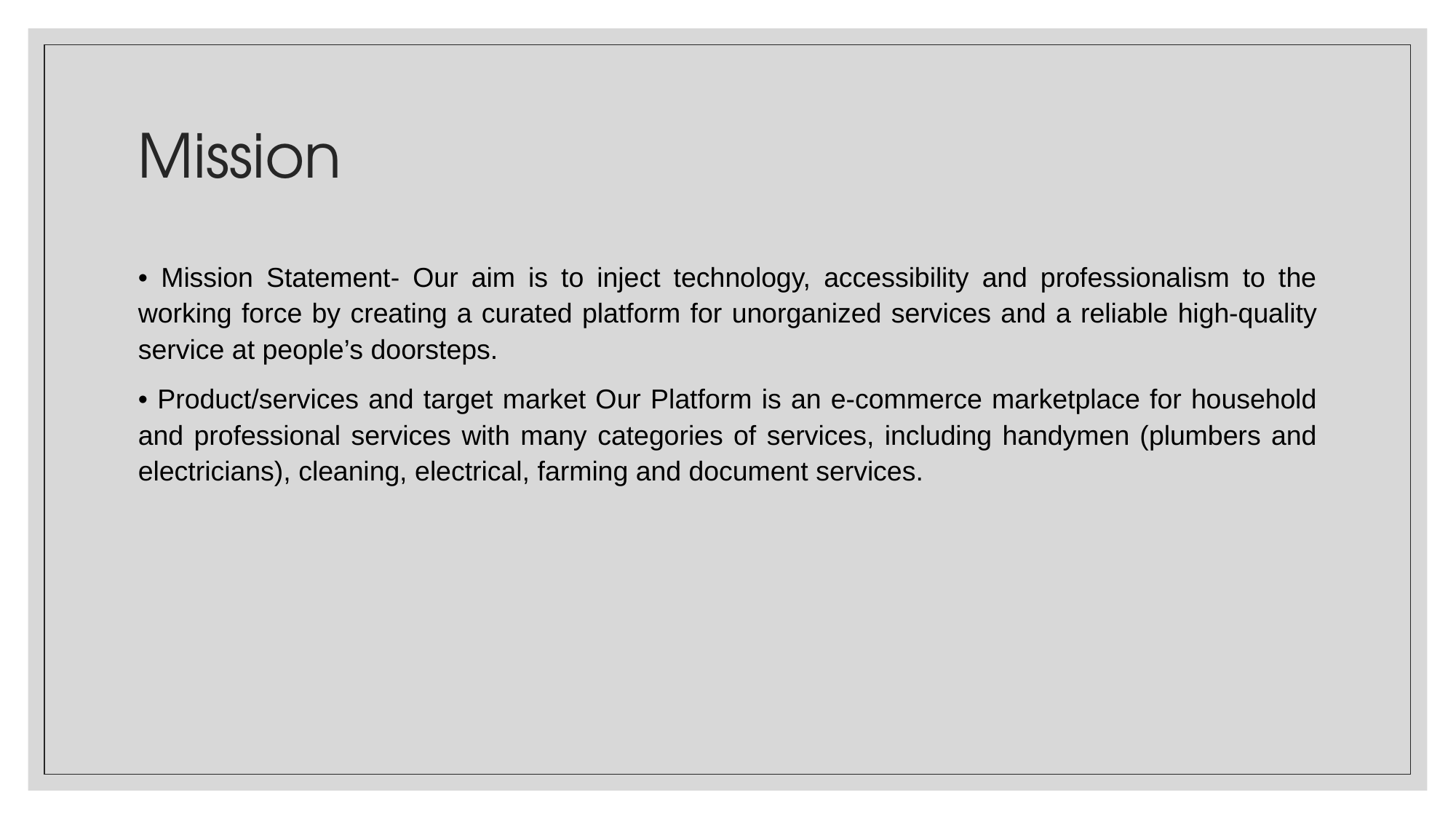

# Mission
• Mission Statement- Our aim is to inject technology, accessibility and professionalism to the working force by creating a curated platform for unorganized services and a reliable high-quality service at people’s doorsteps.
• Product/services and target market Our Platform is an e-commerce marketplace for household and professional services with many categories of services, including handymen (plumbers and electricians), cleaning, electrical, farming and document services.